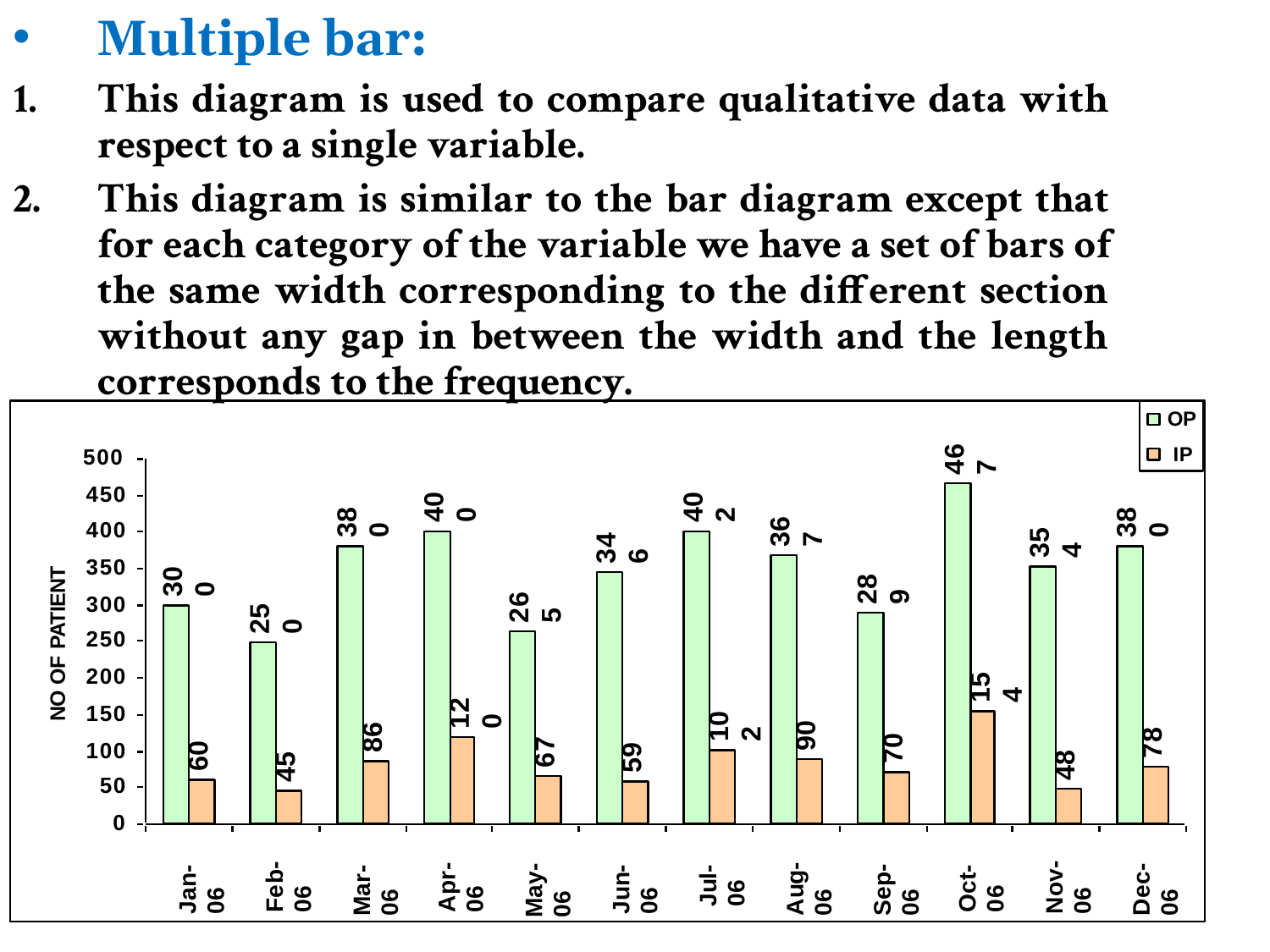

Multiple bar:
This diagram is used to compare qualitative data with  respect to a single variable.
This diagram is similar to the bar diagram except that  for each category of the variable we have a set of bars of  the same width corresponding to the different section  without any gap in between the width and the length  corresponds to the frequency.
OP  IP

467
500

450
400
350
300
250
200
150
100
50
0
400
402

380
380

367
354
346

300

289
NO OF PATIENT

265
250

154

120
102

90
86
78
70
67

60
59
48

45

Nov-06
Feb-06
Aug-06
Apr-06
May-06
Dec-06
Jul-06
Oct-06
Jun-06
Sep-06
Jan-06
Mar-06